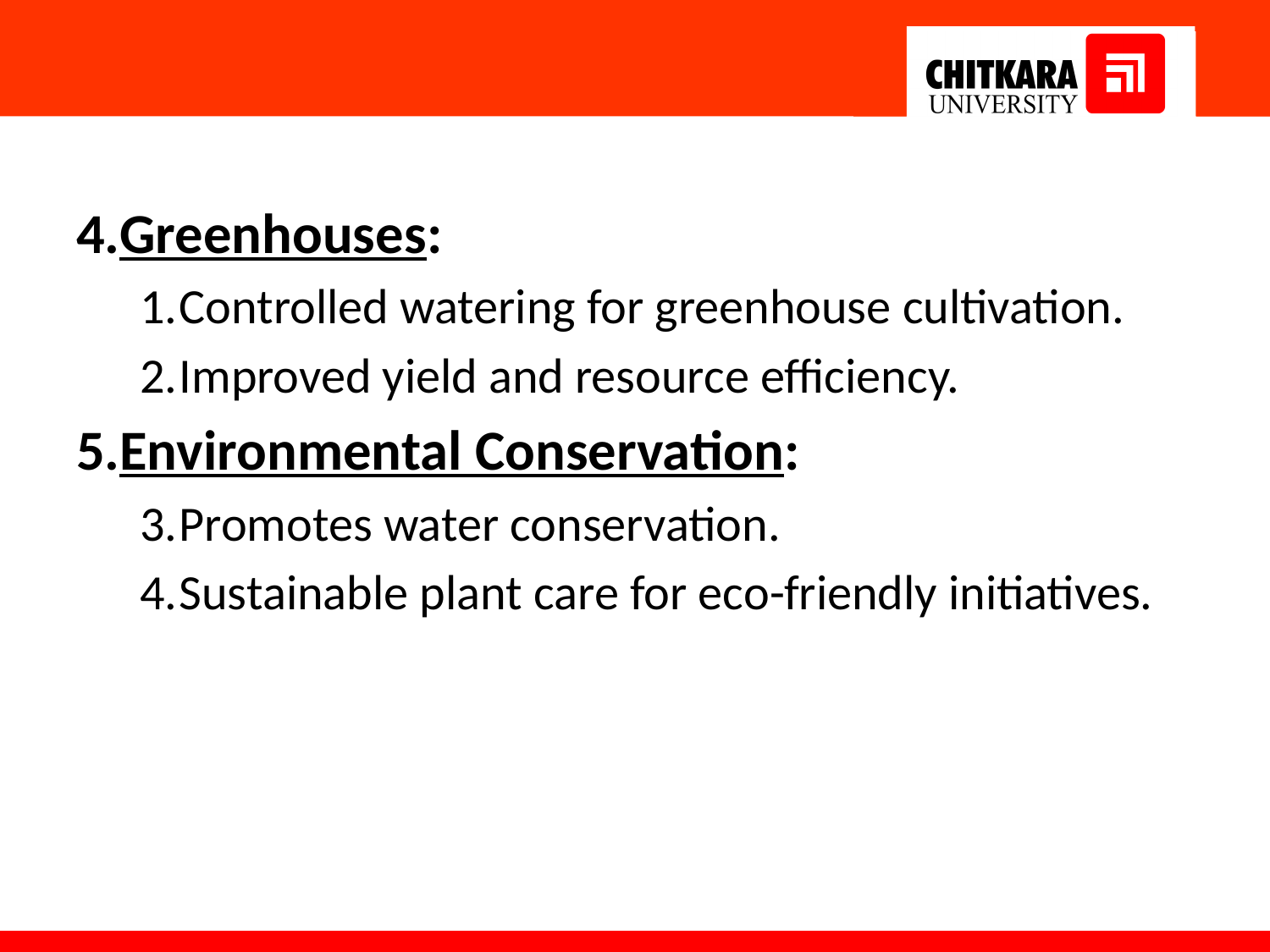

#
4.Greenhouses:
Controlled watering for greenhouse cultivation.
Improved yield and resource efficiency.
5.Environmental Conservation:
Promotes water conservation.
Sustainable plant care for eco-friendly initiatives.

8